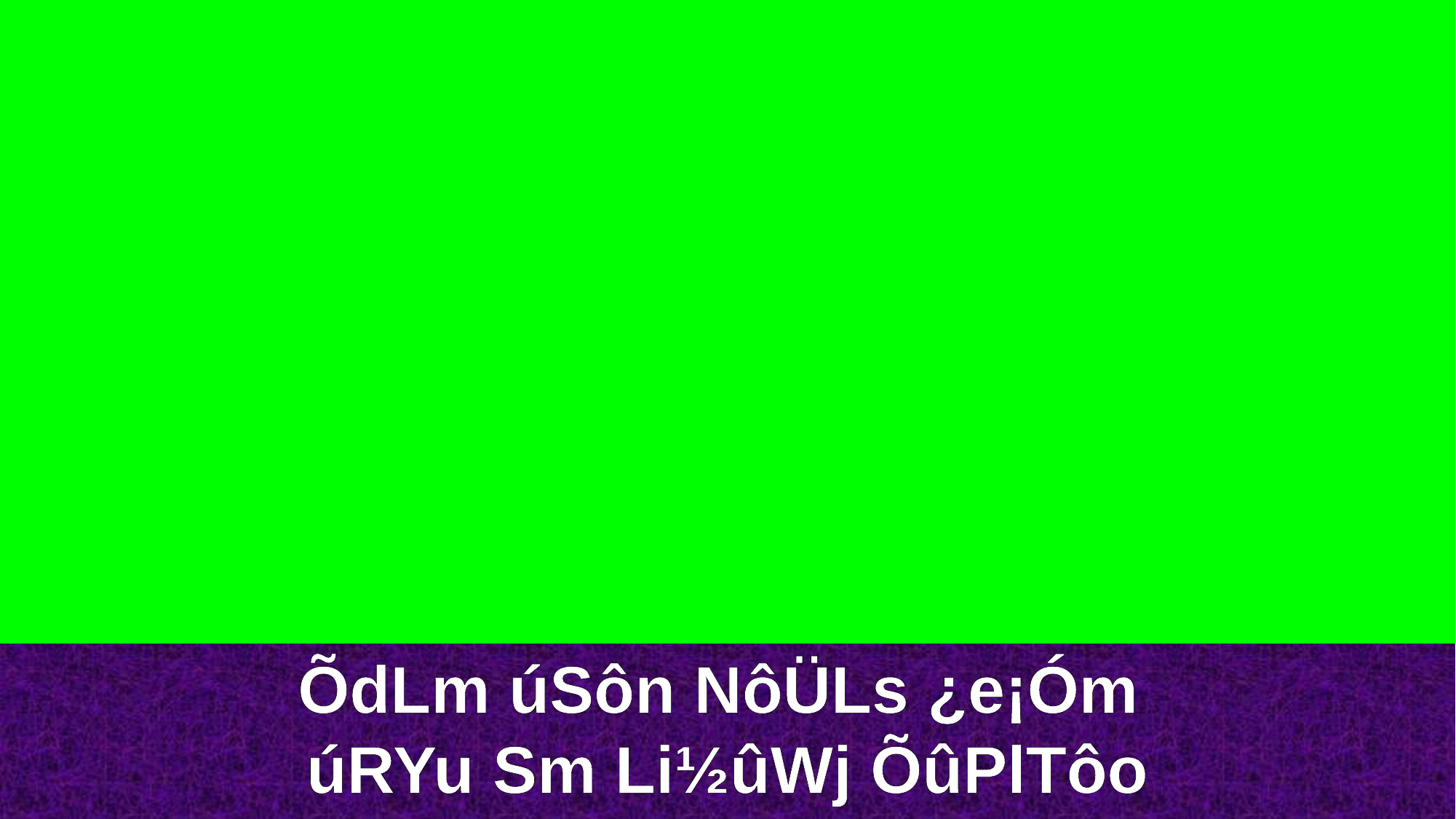

ÕdLm úSôn NôÜLs ¿e¡Óm
úRYu Sm Li½ûWj ÕûPlTôo